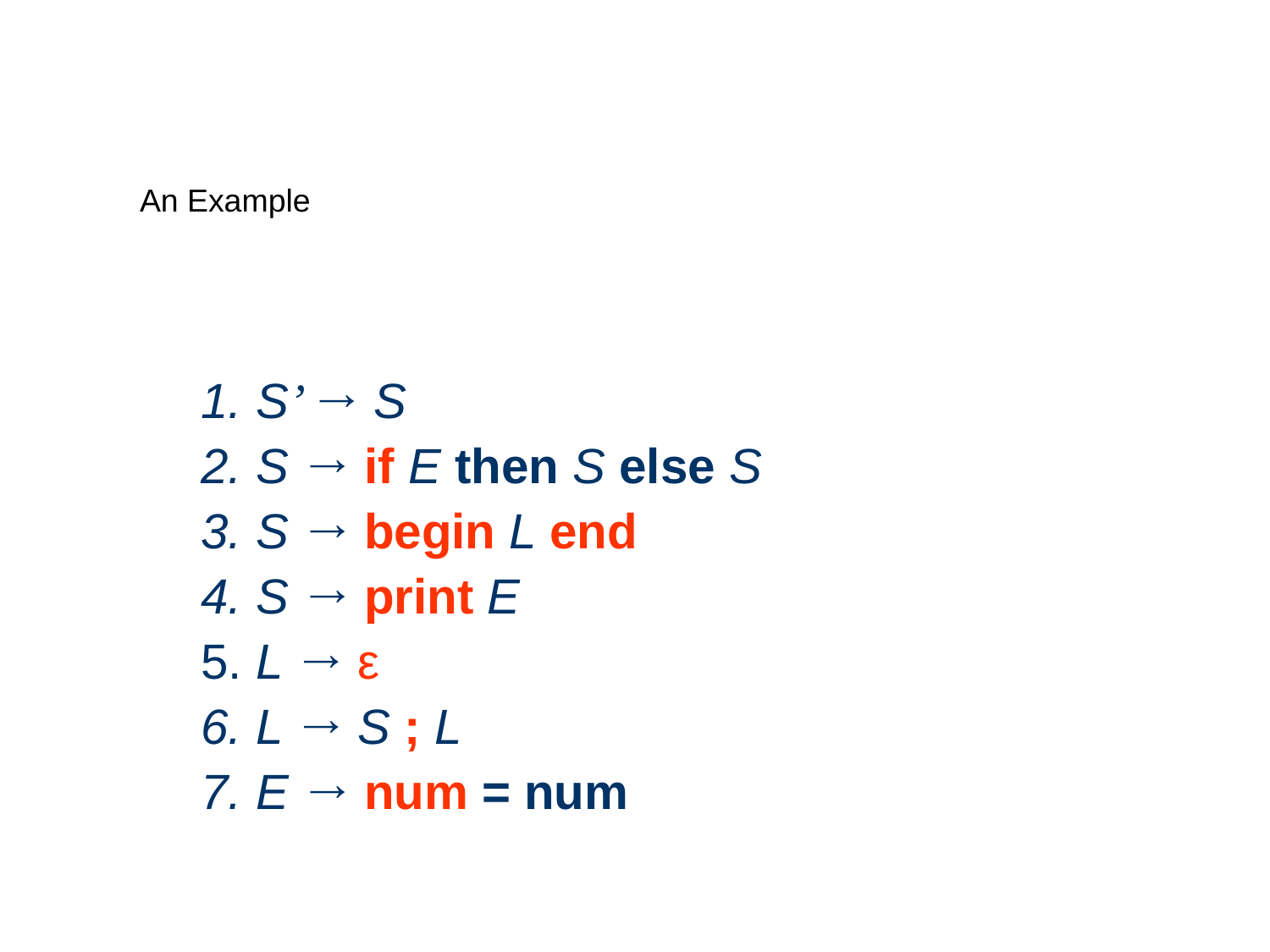

# An Example
S’ → S
S → if E then S else S
S → begin L end
S → print E
5. L → ε
L → S ; L
E → num = num